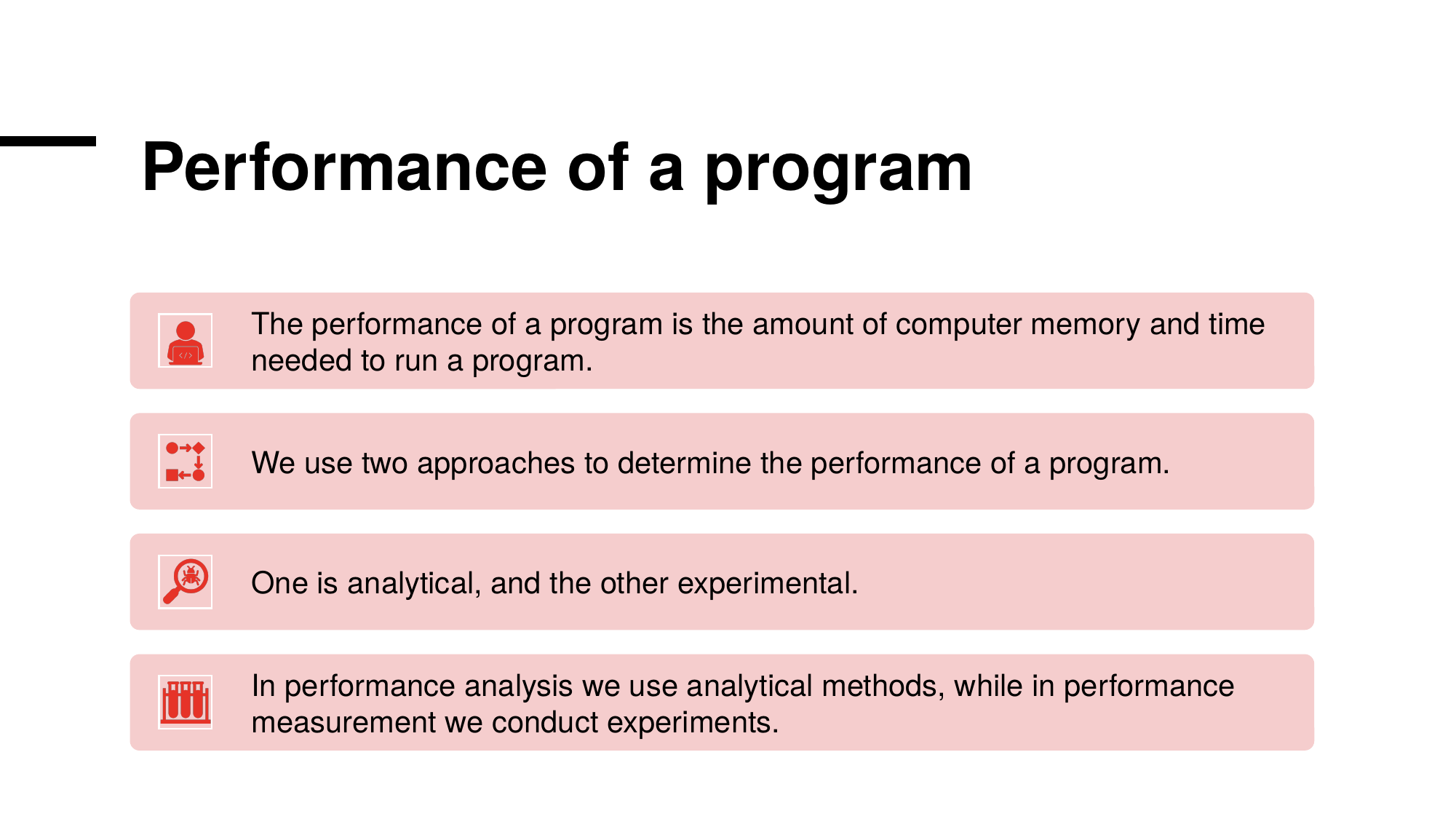

# Performance of a program
The performance of a program is the amount of computer memory and time needed to run a program.
We use two approaches to determine the performance of a program.
One is analytical, and the other experimental.
In performance analysis we use analytical methods, while in performance measurement we conduct experiments.